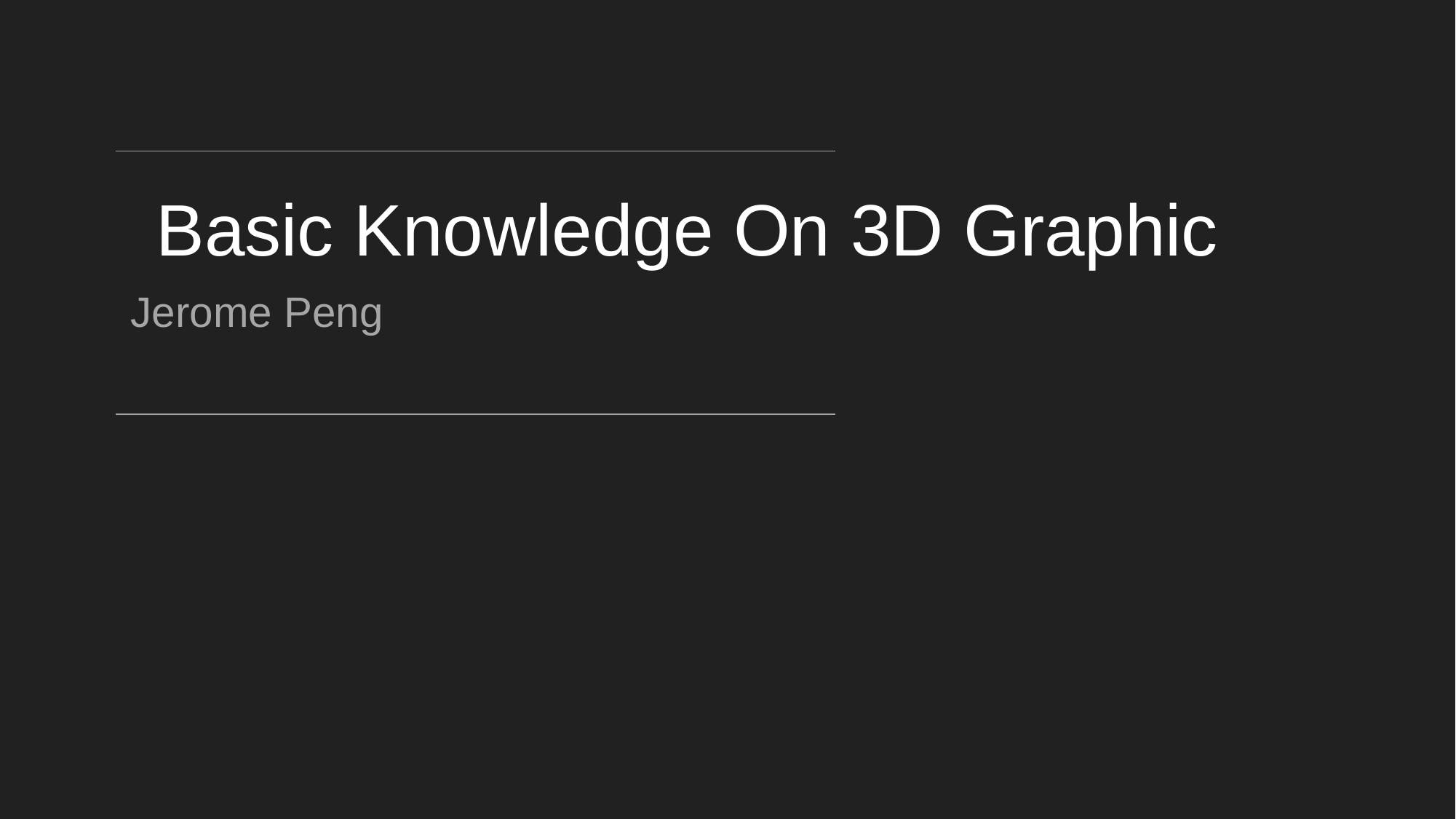

Basic Knowledge On 3D Graphic
Jerome Peng